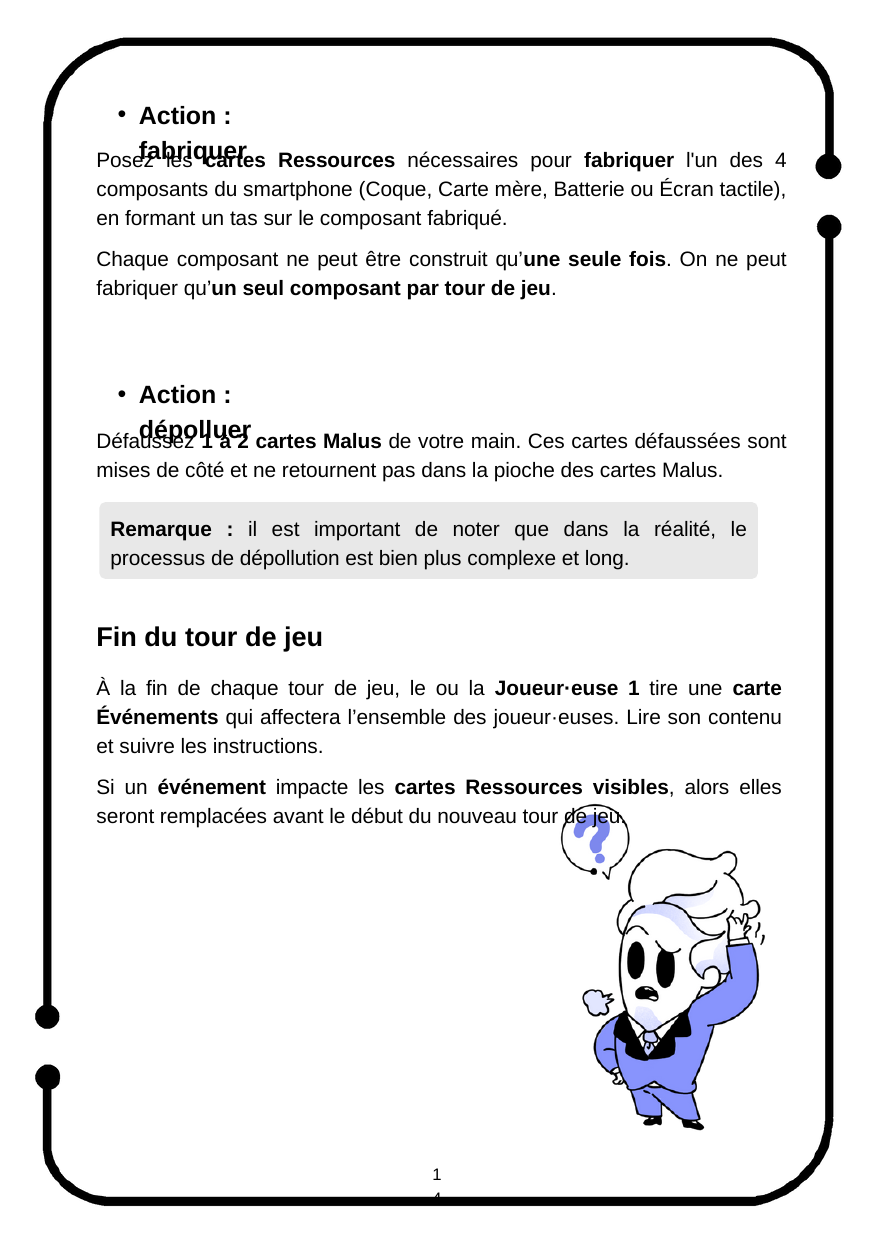

Action : fabriquer
Posez les cartes Ressources nécessaires pour fabriquer l'un des 4 composants du smartphone (Coque, Carte mère, Batterie ou Écran tactile), en formant un tas sur le composant fabriqué.

Chaque composant ne peut être construit qu’une seule fois. On ne peut fabriquer qu’un seul composant par tour de jeu.
Action : dépolluer
Défaussez 1 à 2 cartes Malus de votre main. Ces cartes défaussées sont mises de côté et ne retournent pas dans la pioche des cartes Malus.

Remarque : il est important de noter que dans la réalité, le processus de dépollution est bien plus complexe et long.
Fin du tour de jeu
À la fin de chaque tour de jeu, le ou la Joueur·euse 1 tire une carte Événements qui affectera l’ensemble des joueur·euses. Lire son contenu et suivre les instructions.

Si un événement impacte les cartes Ressources visibles, alors elles seront remplacées avant le début du nouveau tour de jeu.

14